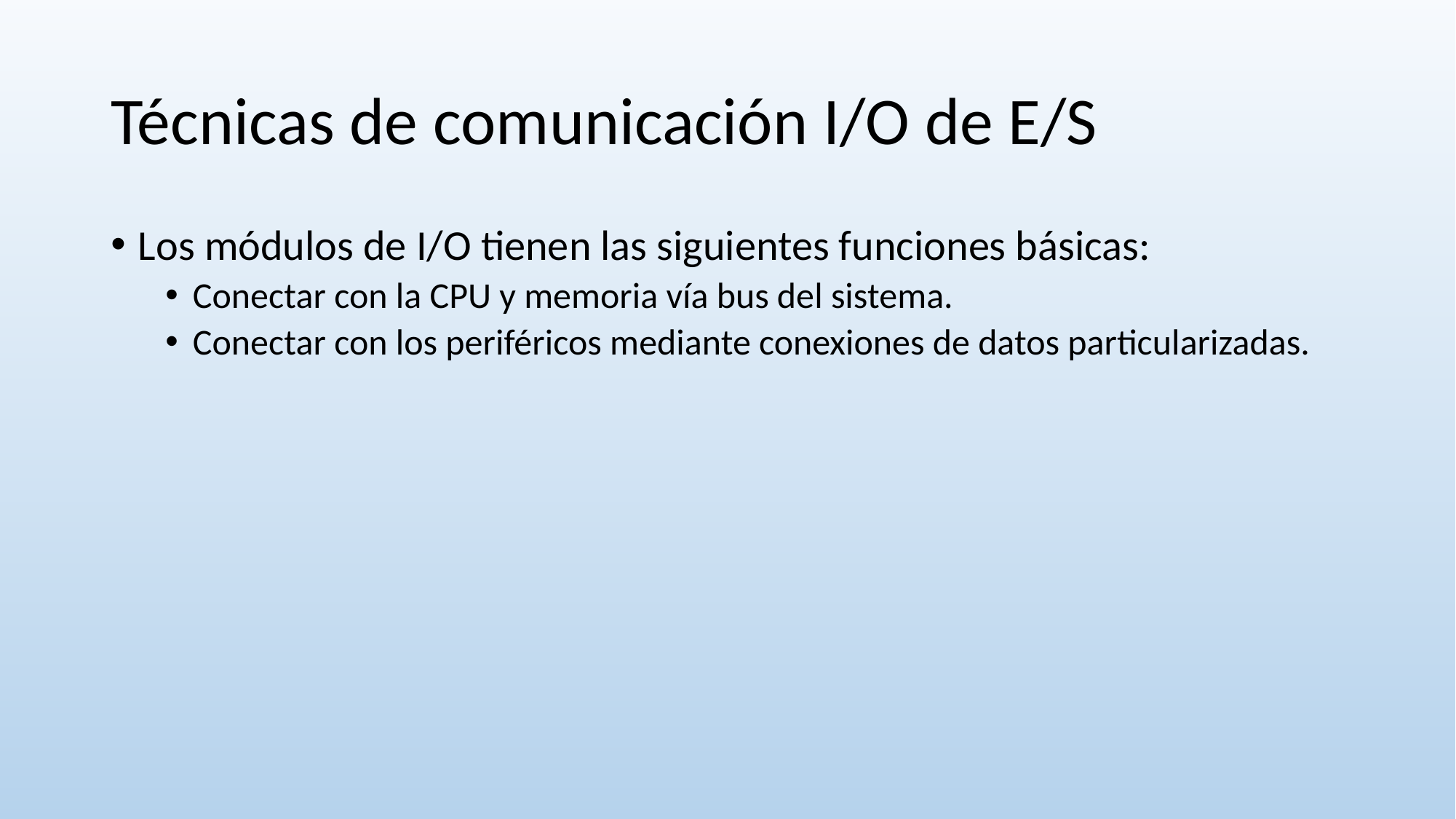

# Técnicas de comunicación I/O de E/S
Los módulos de I/O tienen las siguientes funciones básicas:
Conectar con la CPU y memoria vía bus del sistema.
Conectar con los periféricos mediante conexiones de datos particularizadas.